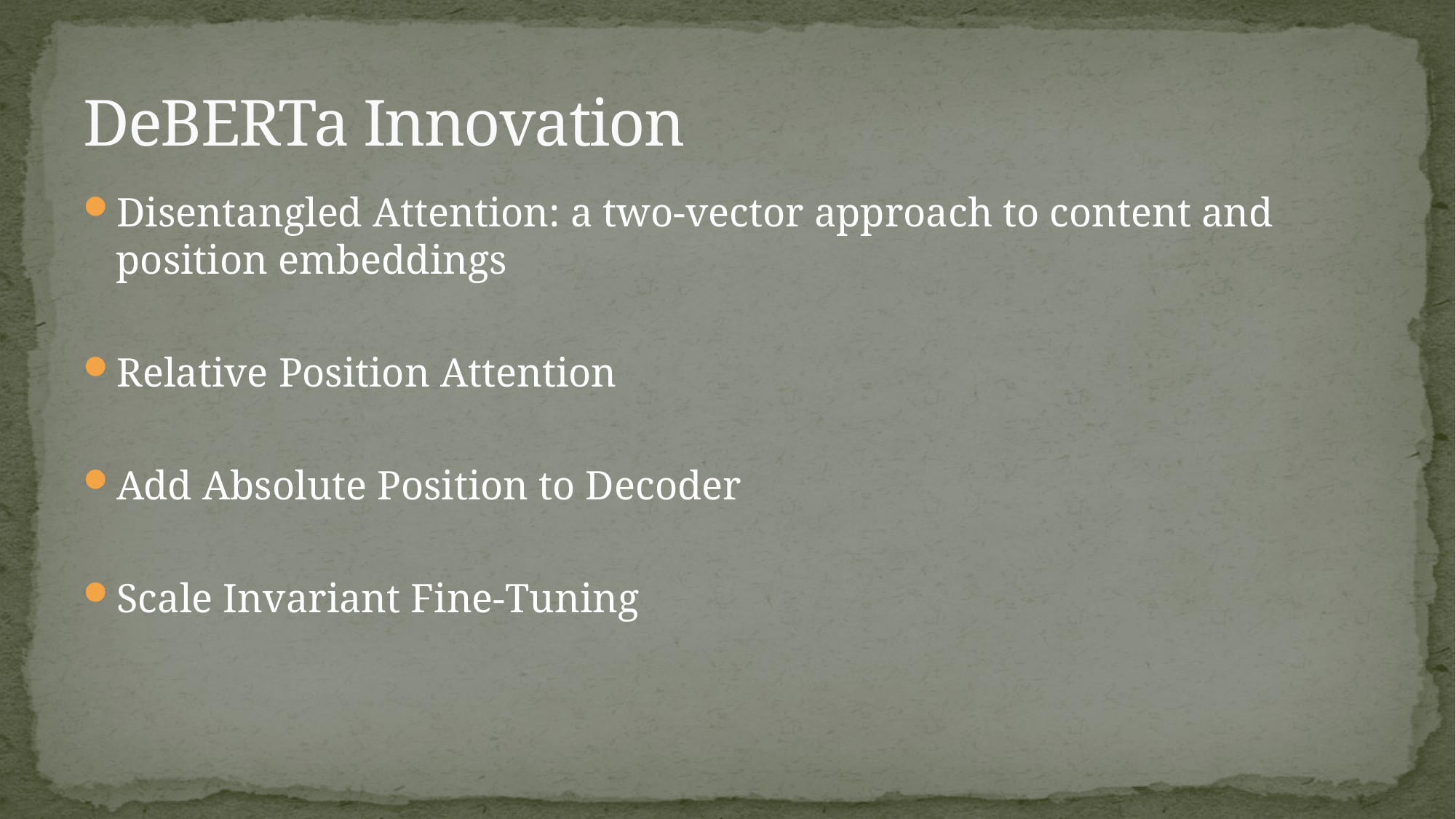

# DeBERTa Innovation
Disentangled Attention: a two-vector approach to content and position embeddings

Relative Position Attention

Add Absolute Position to Decoder

Scale Invariant Fine-Tuning